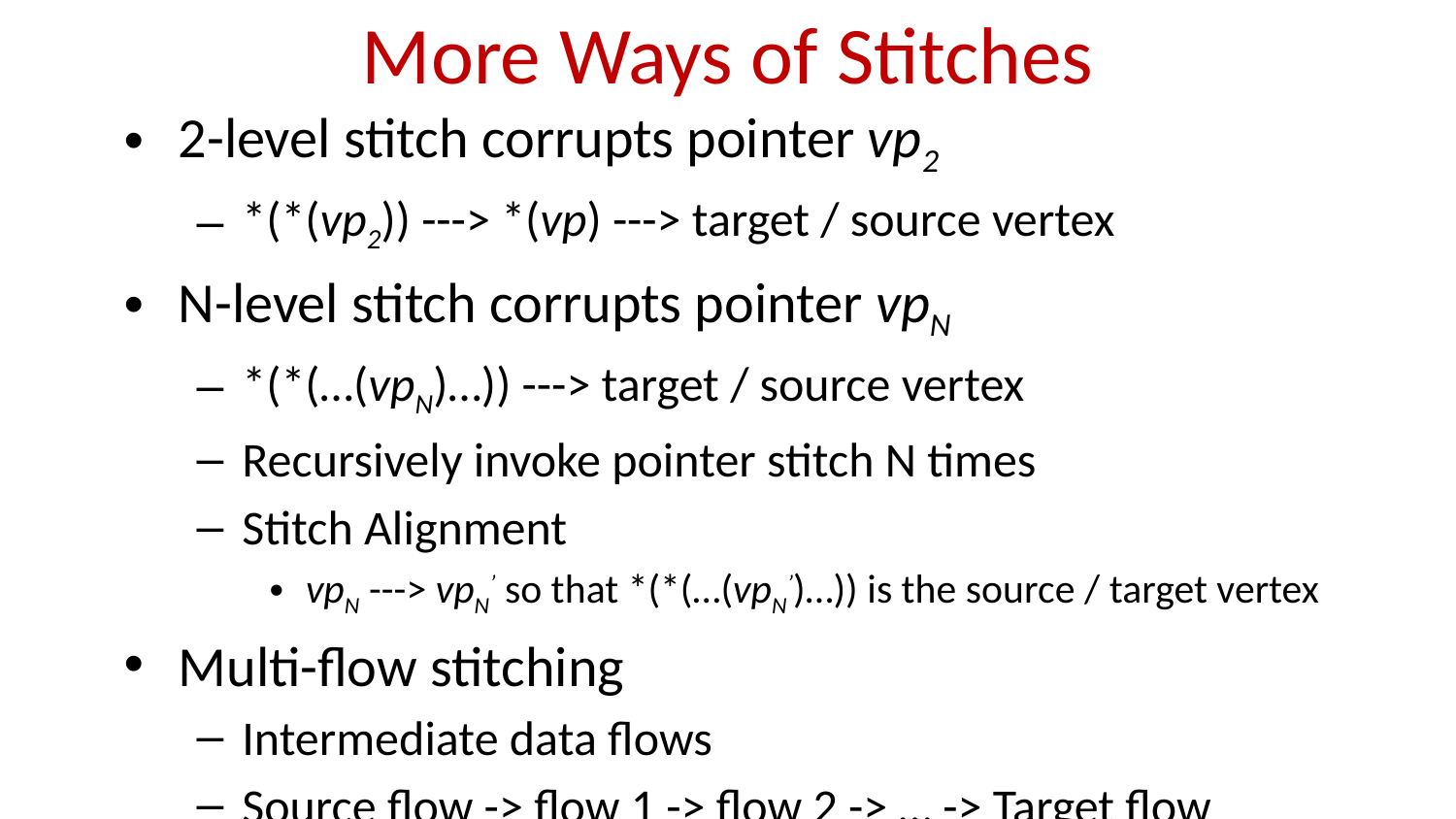

# More Ways of Stitches
2-level stitch corrupts pointer vp2
*(*(vp2)) ---> *(vp) ---> target / source vertex
N-level stitch corrupts pointer vpN
*(*(…(vpN)…)) ---> target / source vertex
Recursively invoke pointer stitch N times
Stitch Alignment
vpN ---> vpN’ so that *(*(…(vpN’)…)) is the source / target vertex
Multi-flow stitching
Intermediate data flows
Source flow -> flow 1 -> flow 2 -> … -> Target flow